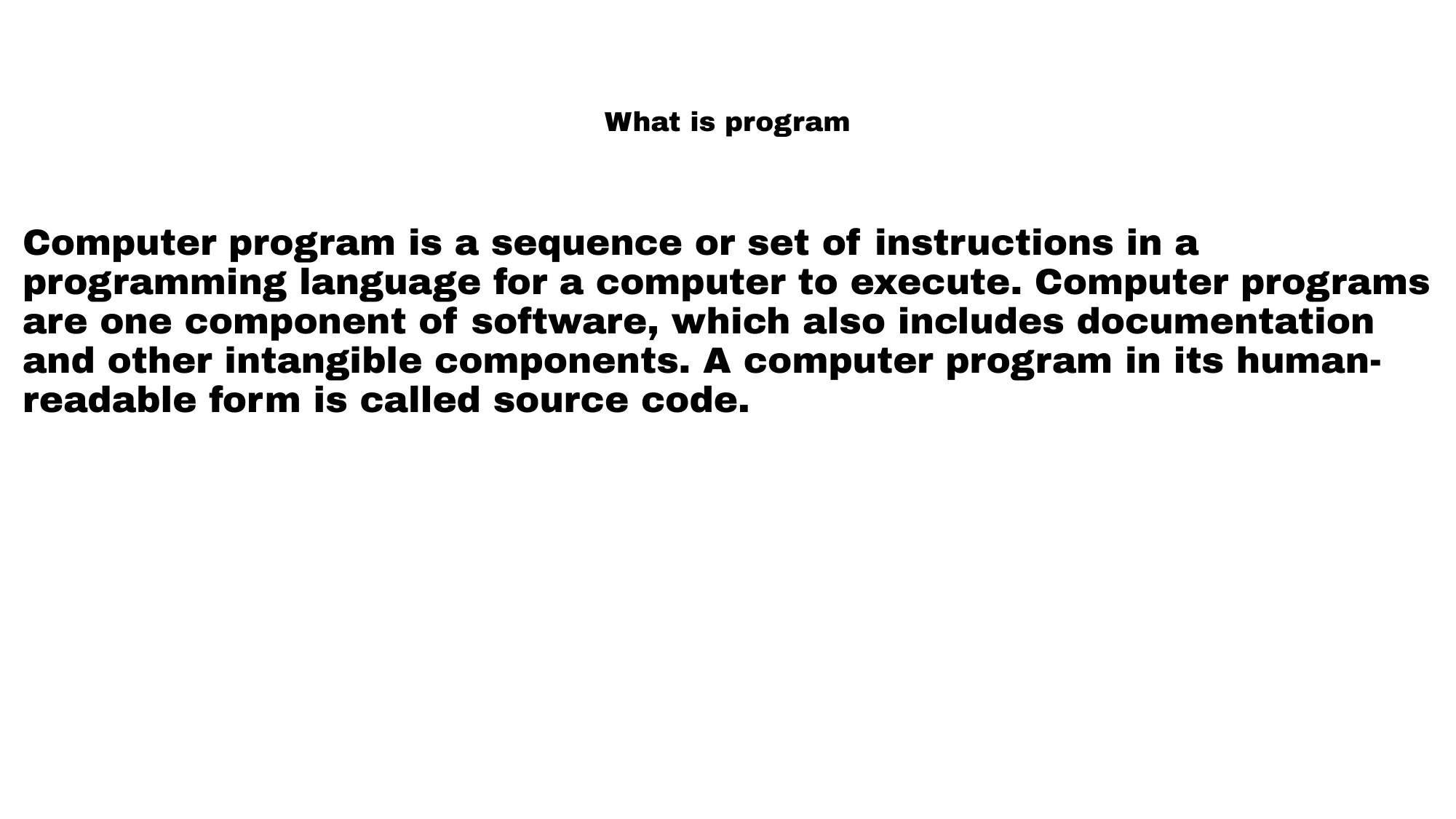

# What is program
Computer program is a sequence or set of instructions in a programming language for a computer to execute. Computer programs are one component of software, which also includes documentation and other intangible components. A computer program in its human-readable form is called source code.